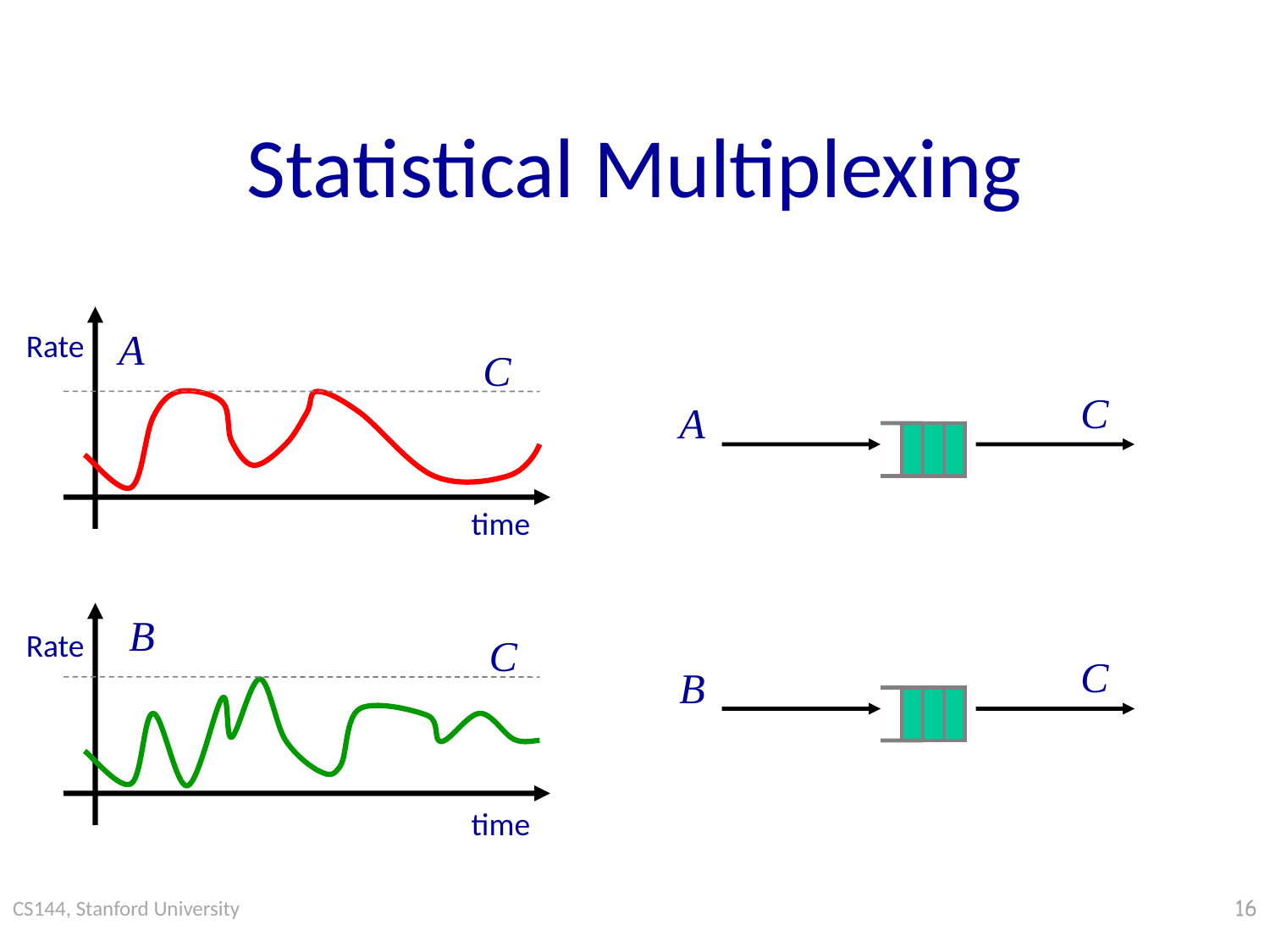

# Statistical Multiplexing

A
Rate
C
C

A

time
B

Rate
C
C
B

time
16